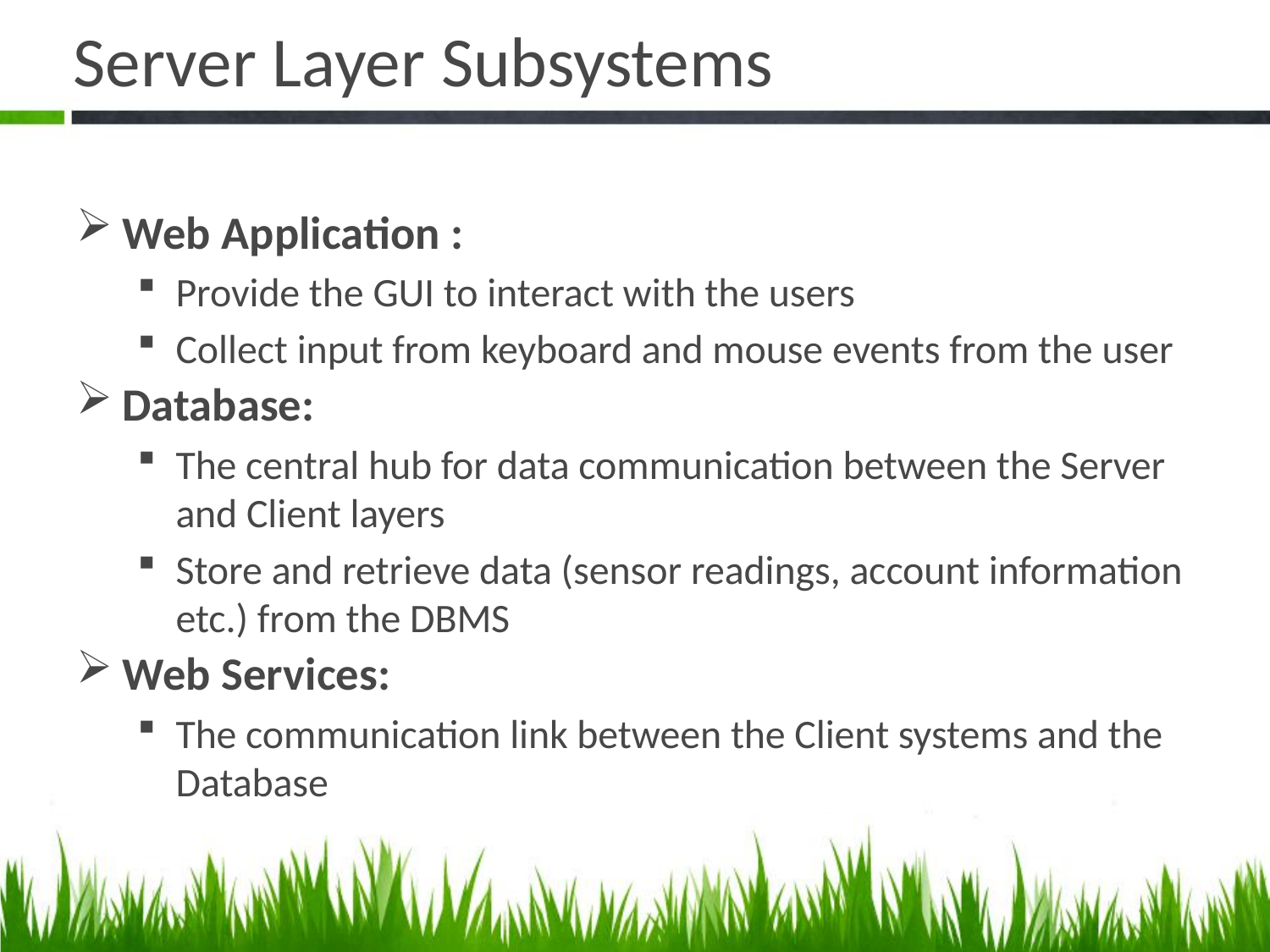

# Server Layer Subsystems
Web Application :
Provide the GUI to interact with the users
Collect input from keyboard and mouse events from the user
Database:
The central hub for data communication between the Server and Client layers
Store and retrieve data (sensor readings, account information etc.) from the DBMS
Web Services:
The communication link between the Client systems and the Database